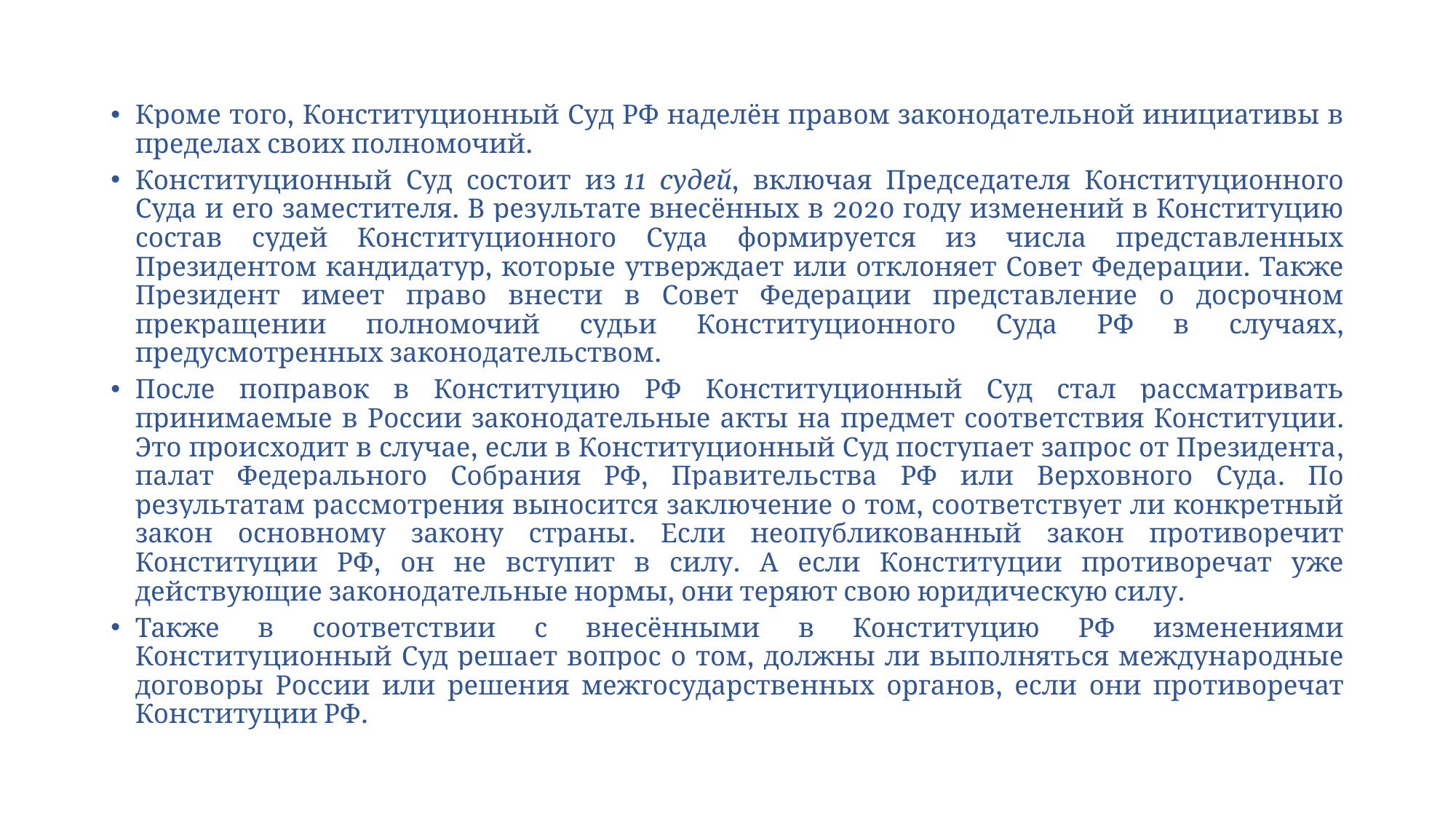

Кроме того, Конституционный Суд РФ наделён правом законодательной инициативы в пределах своих полномочий.
Конституционный Суд состоит из 11 судей, включая Председателя Конституционного Суда и его заместителя. В результате внесённых в 2020 году изменений в Конституцию состав судей Конституционного Суда формируется из числа представленных Президентом кандидатур, которые утверждает или отклоняет Совет Федерации. Также Президент имеет право внести в Совет Федерации представление о досрочном прекращении полномочий судьи Конституционного Суда РФ в случаях, предусмотренных законодательством.
После поправок в Конституцию РФ Конституционный Суд стал рассматривать принимаемые в России законодательные акты на предмет соответствия Конституции. Это происходит в случае, если в Конституционный Суд поступает запрос от Президента, палат Федерального Собрания РФ, Правительства РФ или Верховного Суда. По результатам рассмотрения выносится заключение о том, соответствует ли конкретный закон основному закону страны. Если неопубликованный закон противоречит Конституции РФ, он не вступит в силу. А если Конституции противоречат уже действующие законодательные нормы, они теряют свою юридическую силу.
Также в соответствии с внесёнными в Конституцию РФ изменениями Конституционный Суд решает вопрос о том, должны ли выполняться международные договоры России или решения межгосударственных органов, если они противоречат Конституции РФ.